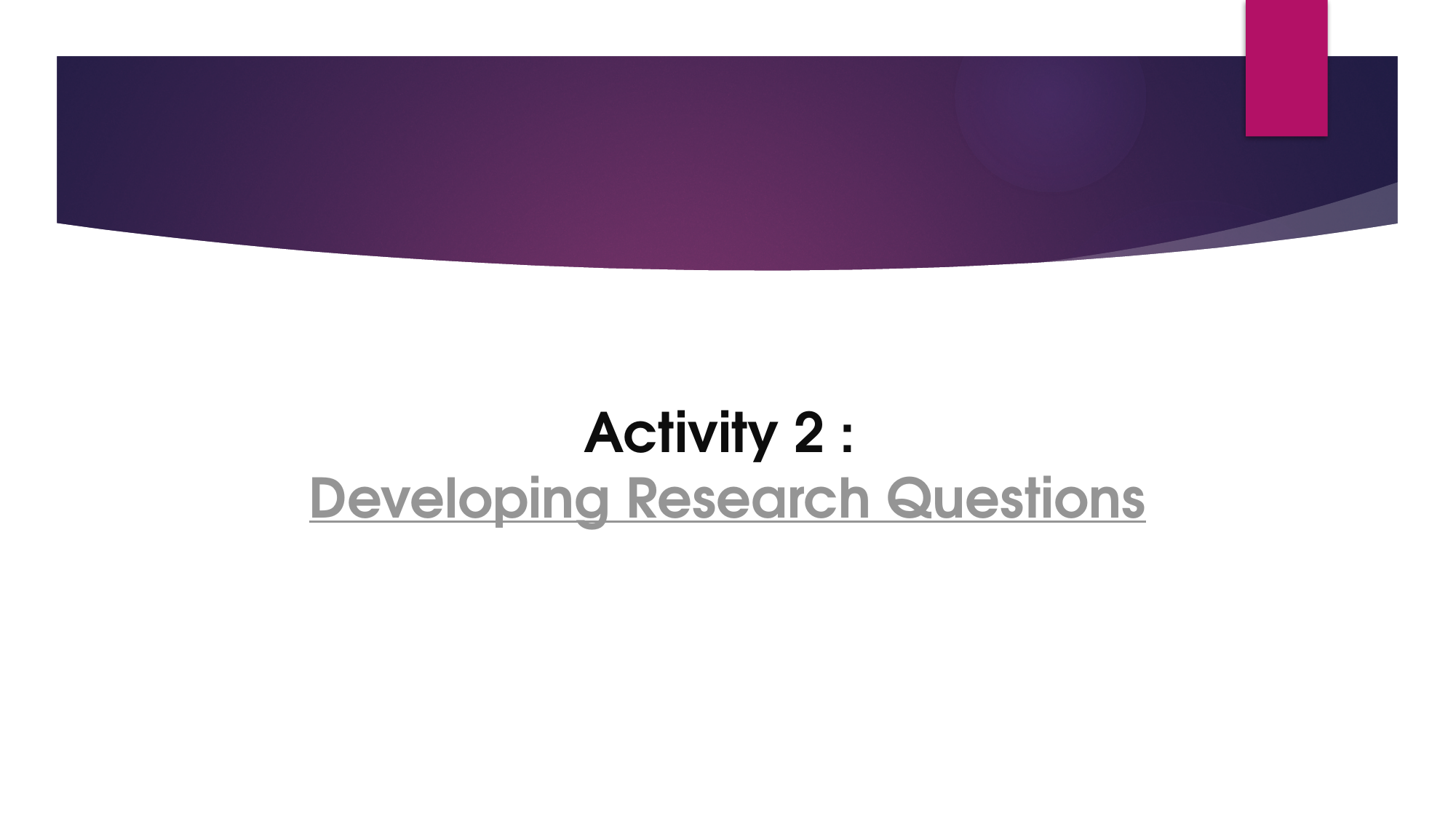

# Activity 2 : Developing Research Questions